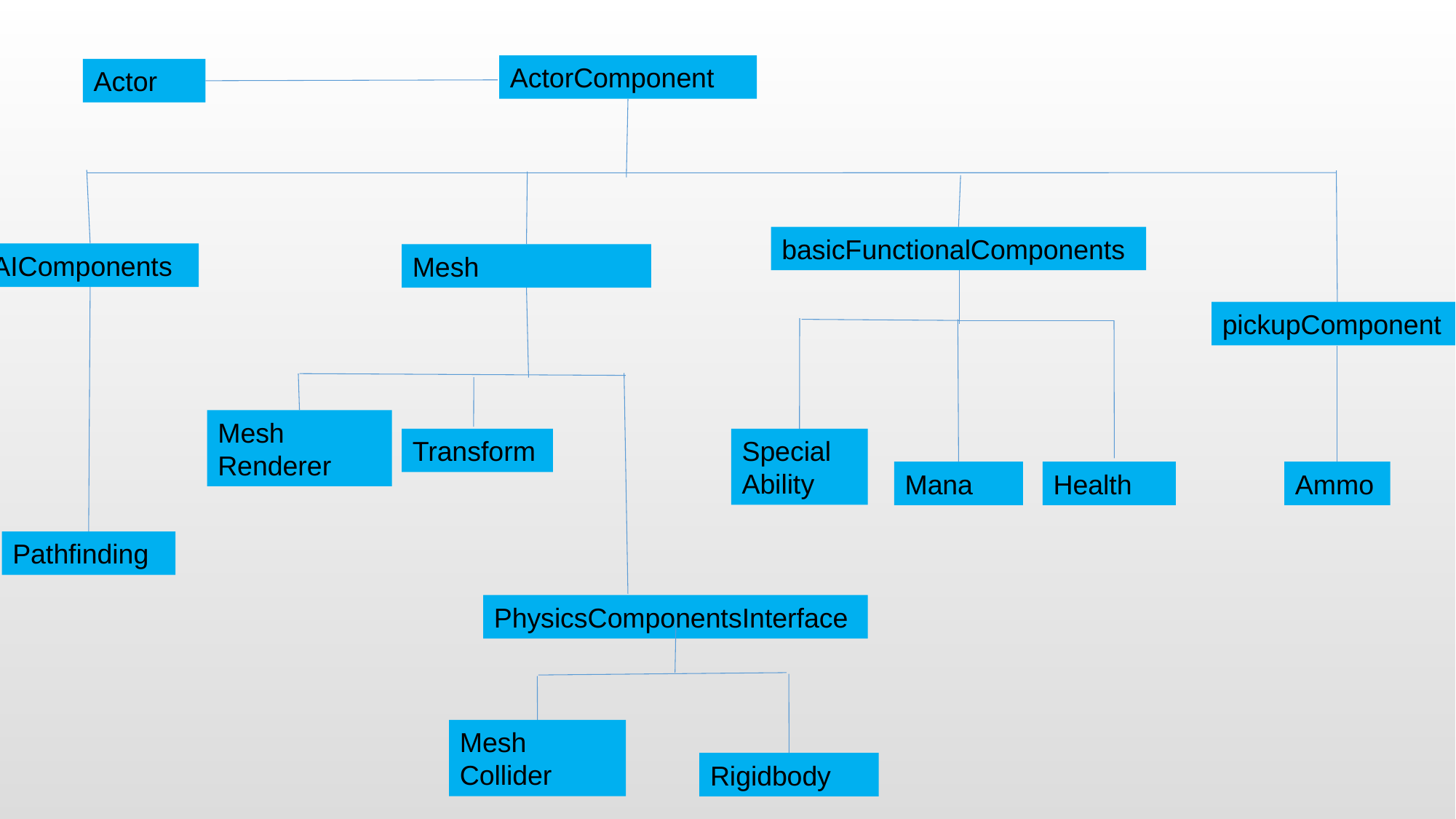

ActorComponent
Actor
basicFunctionalComponents
AIComponents
Mesh
pickupComponent
Mesh Renderer
Transform
Special Ability
Mana
Health
Ammo
Pathfinding
PhysicsComponentsInterface
Mesh Collider
Rigidbody